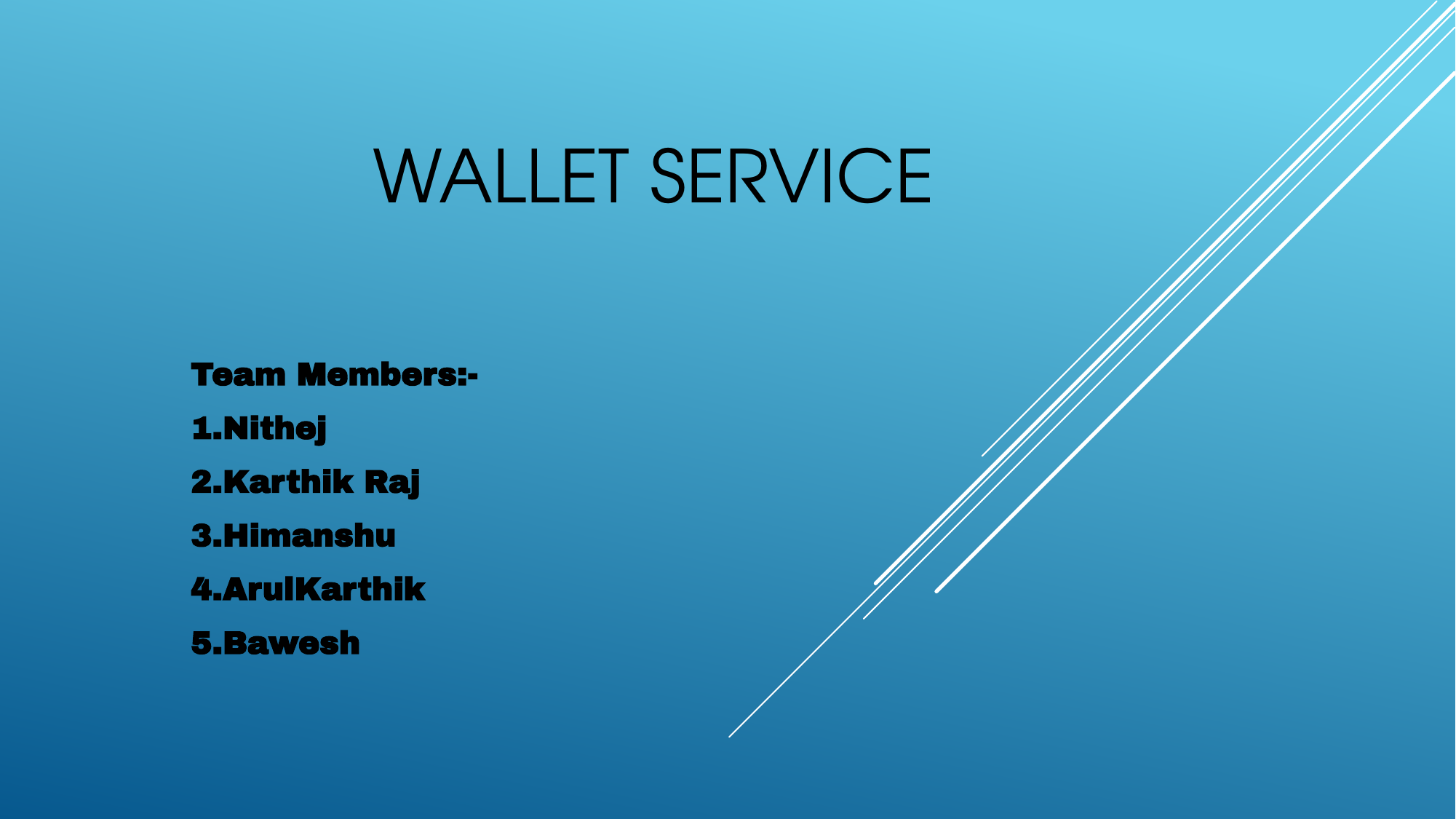

# WALLET SERVICE
Team Members:-
1.Nithej
2.Karthik Raj
3.Himanshu
4.ArulKarthik
5.Bawesh